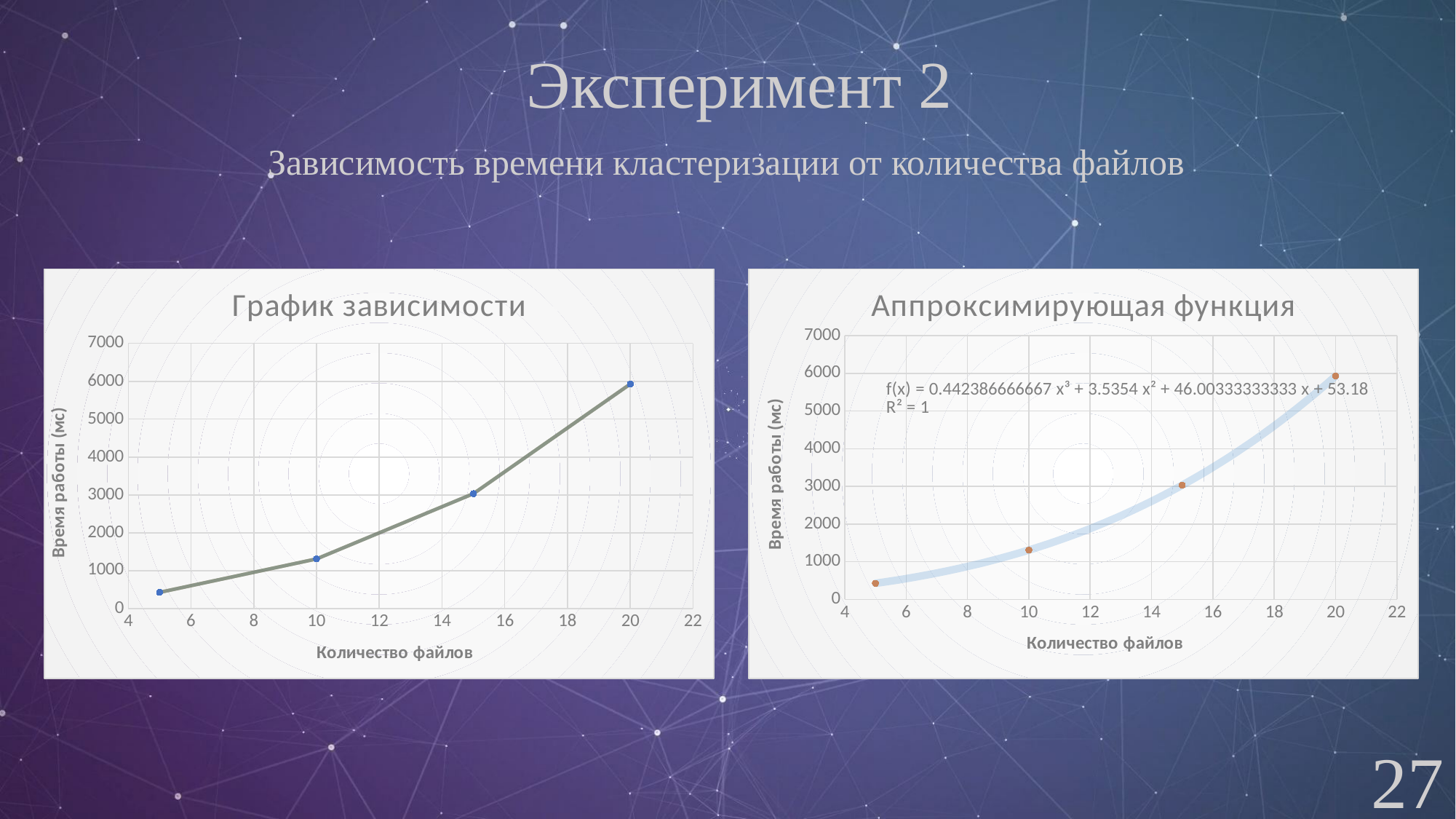

Эксперимент 2
Зависимость времени кластеризации от количества файлов

### Chart: График зависимости

| Category | Зависимость времени кластеризации от количества файлов | Зависимость времени кластеризации от количества файлов | Зависимость времени кластеризации от количества файлов | Зависимость времени кластеризации от количества файлов | Зависимость времени кластеризации от количества файлов | Зависимость времени кластеризации от количества файлов | Зависимость времени кластеризации от количества файлов | Зависимость времени кластеризации от количества файлов |
|---|---|---|---|---|---|---|---|---|

### Chart: Аппроксимирующая функция

| Category | Зависимость времени кластеризации от количества файлов | Зависимость времени кластеризации от количества файлов |
|---|---|---|
27